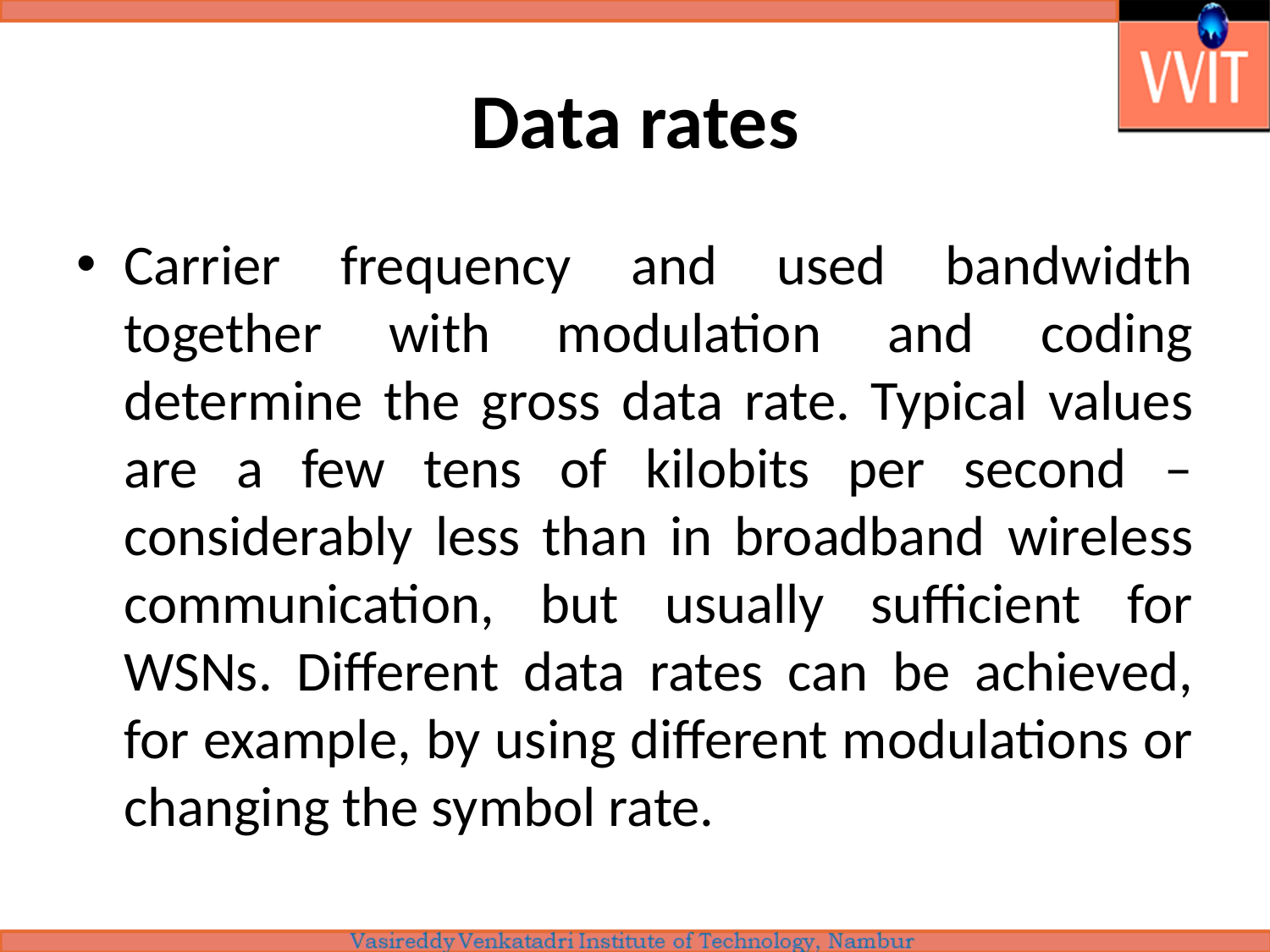

# Data rates
Carrier frequency and used bandwidth together with modulation and coding determine the gross data rate. Typical values are a few tens of kilobits per second – considerably less than in broadband wireless communication, but usually sufficient for WSNs. Different data rates can be achieved, for example, by using different modulations or changing the symbol rate.